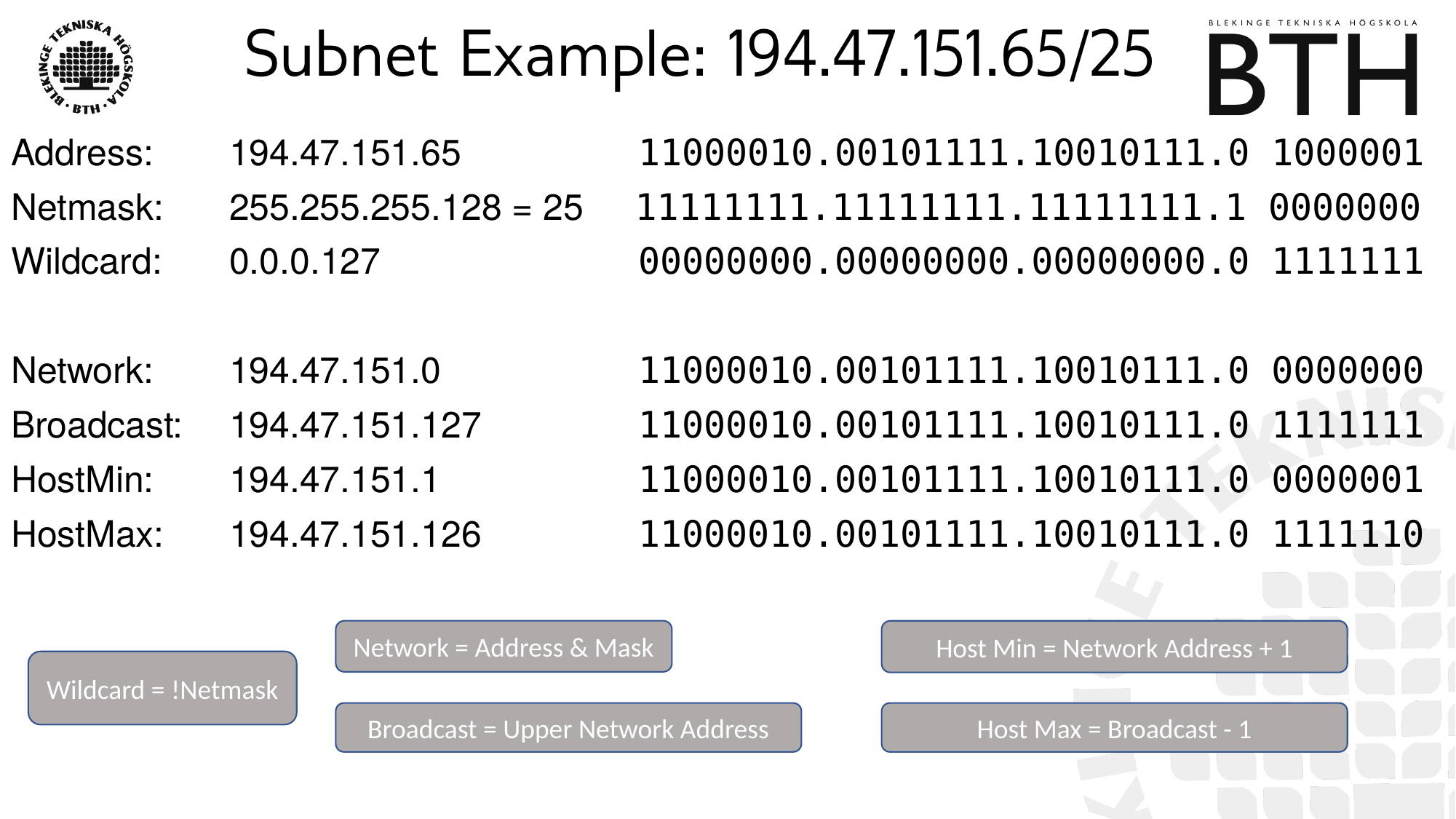

# Subnet Example: 194.47.151.65/25
Address:   	194.47.151.65         	        11000010.00101111.10010111.0 1000001
Netmask:   	255.255.255.128 = 25     11111111.11111111.11111111.1 0000000
Wildcard:  	0.0.0.127             	        00000000.00000000.00000000.0 1111111

Network:   	194.47.151.0 	        11000010.00101111.10010111.0 0000000
Broadcast: 	194.47.151.127       	        11000010.00101111.10010111.0 1111111
HostMin:   	194.47.151.1          	        11000010.00101111.10010111.0 0000001
HostMax:   	194.47.151.126       	        11000010.00101111.10010111.0 1111110
Network = Address & Mask
Host Min = Network Address + 1
Wildcard = !Netmask
Broadcast = Upper Network Address
Host Max = Broadcast - 1